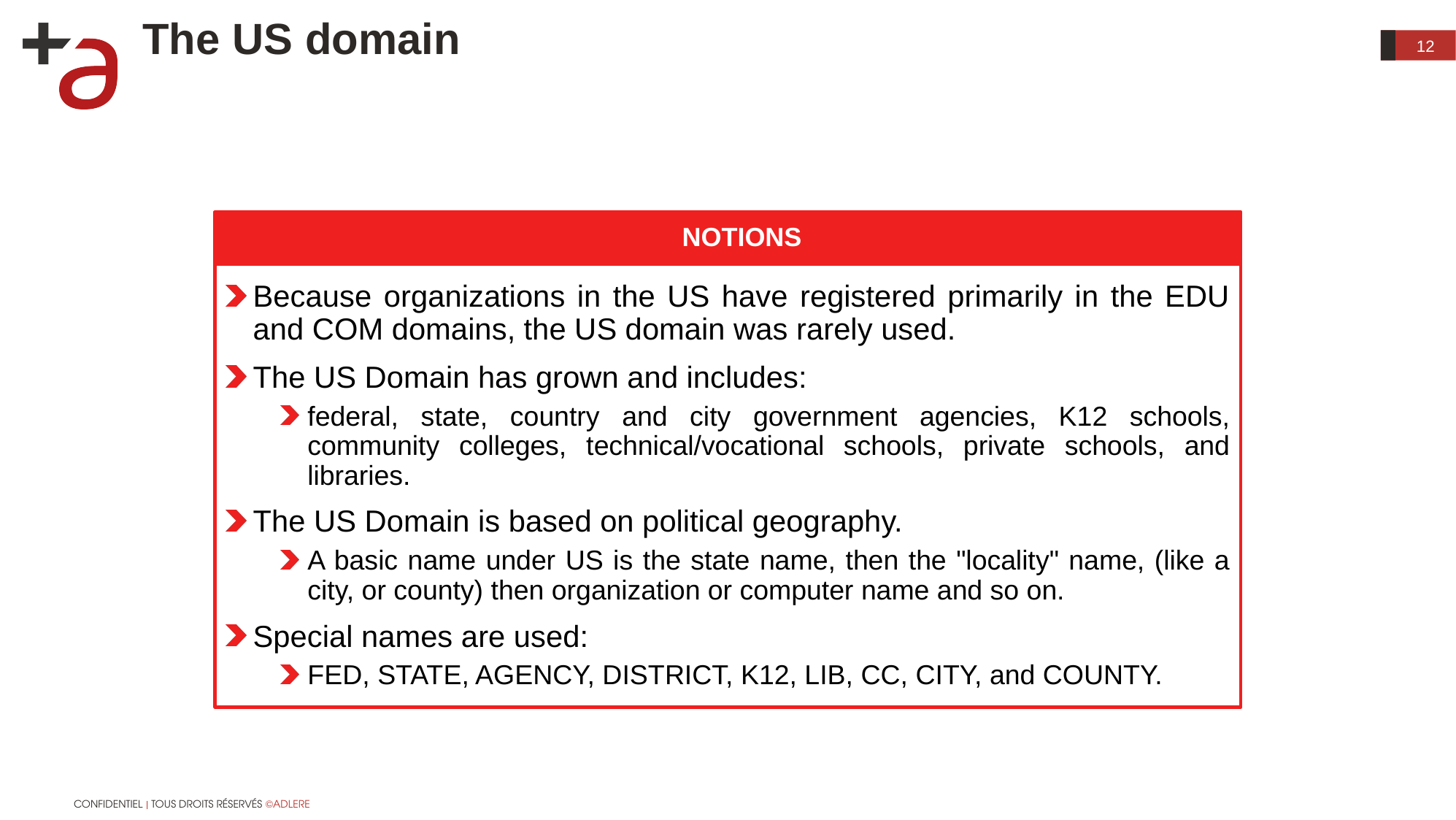

# The US domain
12

Notions
Because organizations in the US have registered primarily in the EDU and COM domains, the US domain was rarely used.
The US Domain has grown and includes:
federal, state, country and city government agencies, K12 schools, community colleges, technical/vocational schools, private schools, and libraries.
The US Domain is based on political geography.
A basic name under US is the state name, then the "locality" name, (like a city, or county) then organization or computer name and so on.
Special names are used:
FED, STATE, AGENCY, DISTRICT, K12, LIB, CC, CITY, and COUNTY.